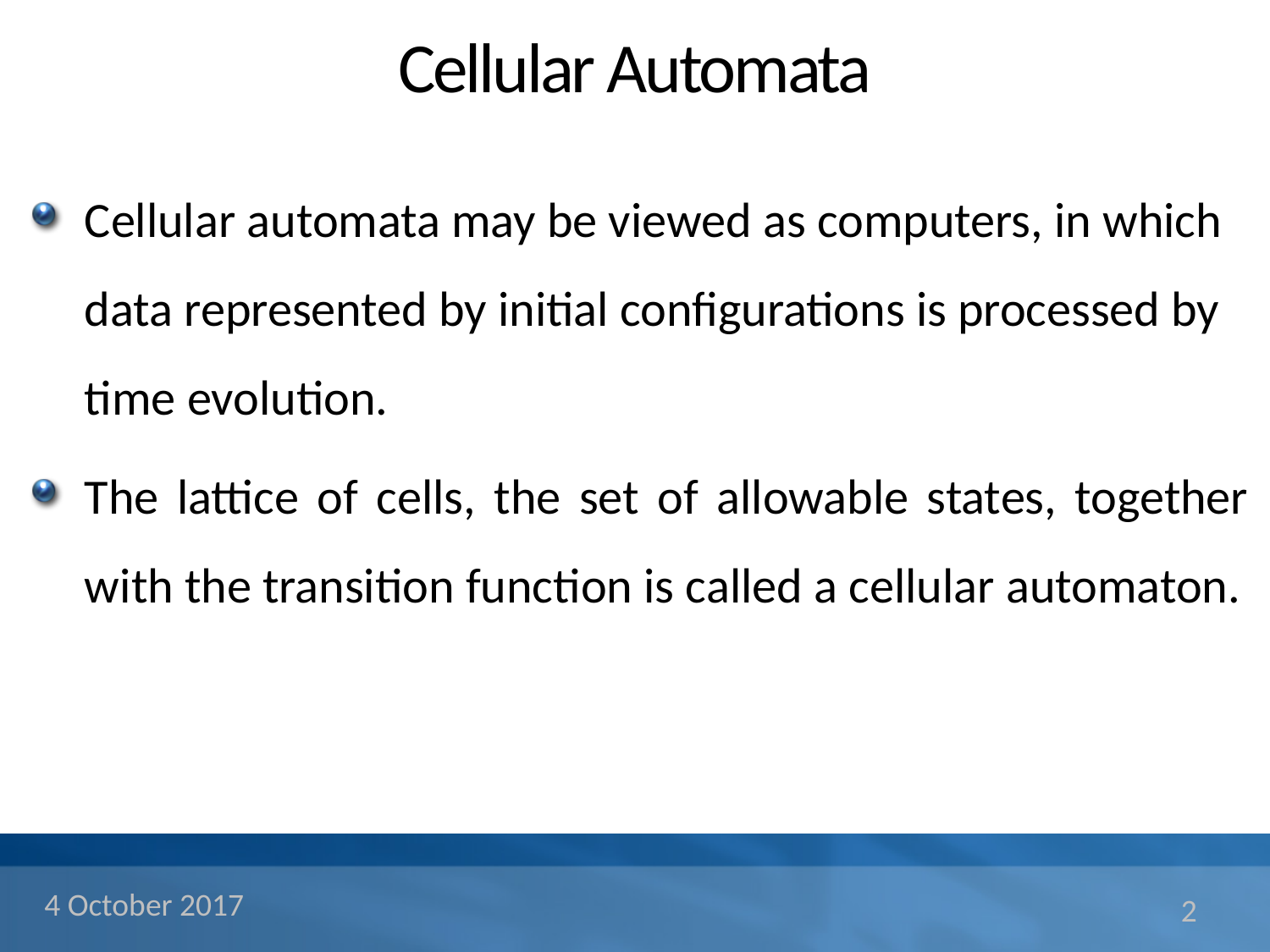

# Cellular Automata
Cellular automata may be viewed as computers, in which data represented by initial configurations is processed by time evolution.
The lattice of cells, the set of allowable states, together with the transition function is called a cellular automaton.